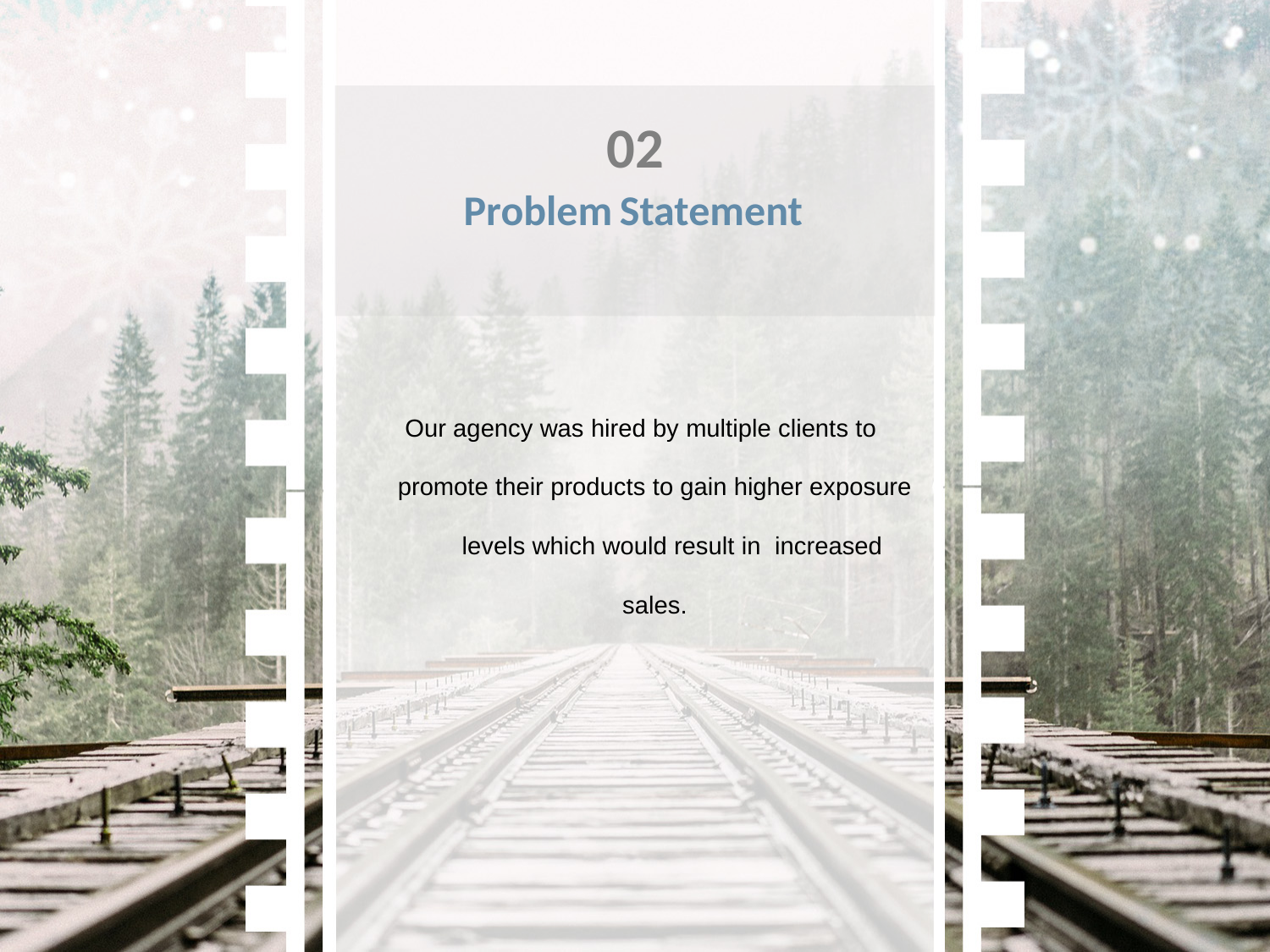

02
Problem Statement
Our agency was hired by multiple clients to     promote their products to gain higher exposure      levels which would result in  increased sales.